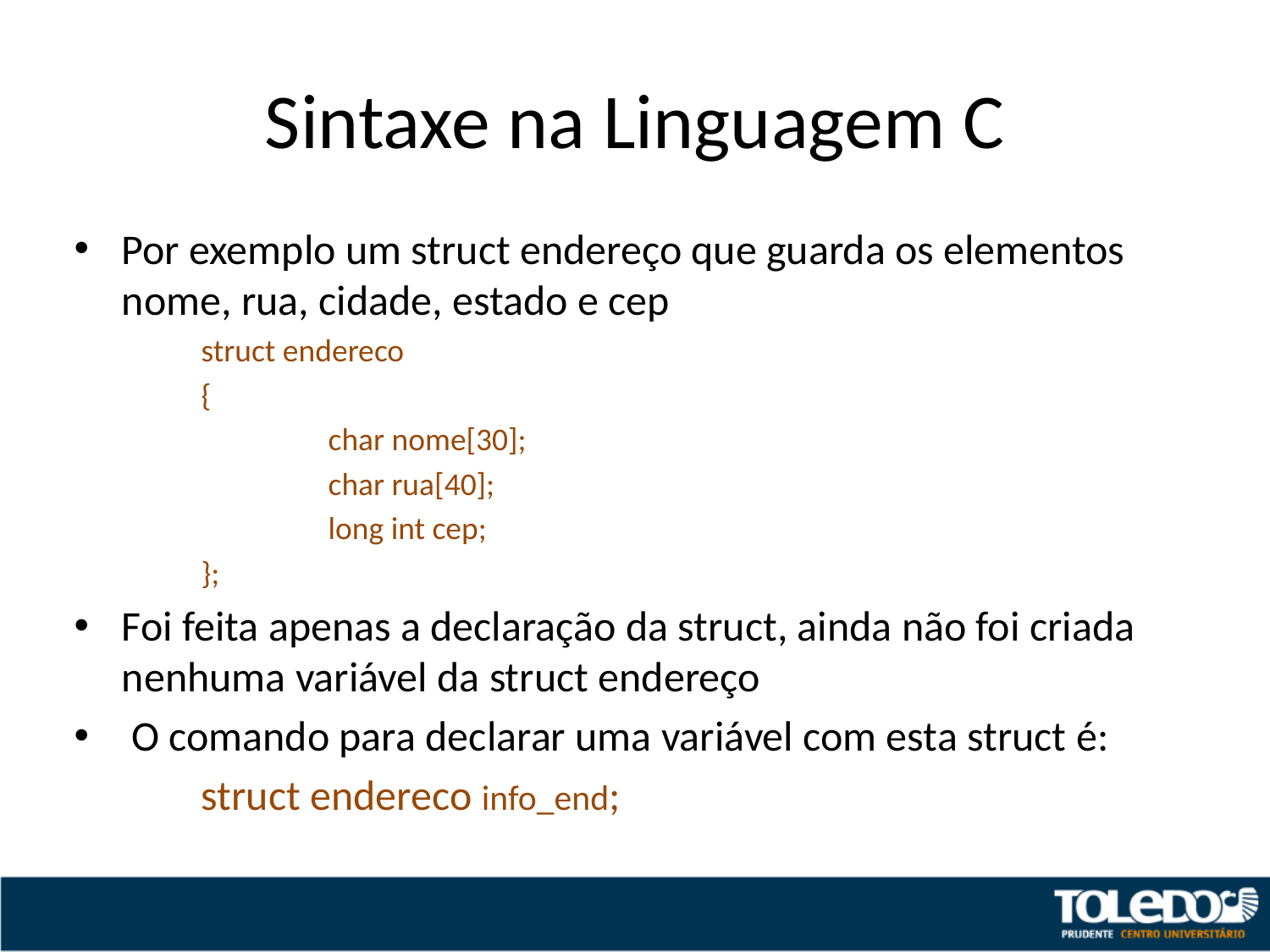

# Sintaxe na Linguagem C
Por exemplo um struct endereço que guarda os elementos nome, rua, cidade, estado e cep
	struct endereco
	{
		char nome[30];
		char rua[40];
		long int cep;
	};
Foi feita apenas a declaração da struct, ainda não foi criada nenhuma variável da struct endereço
 O comando para declarar uma variável com esta struct é:
	struct endereco info_end;